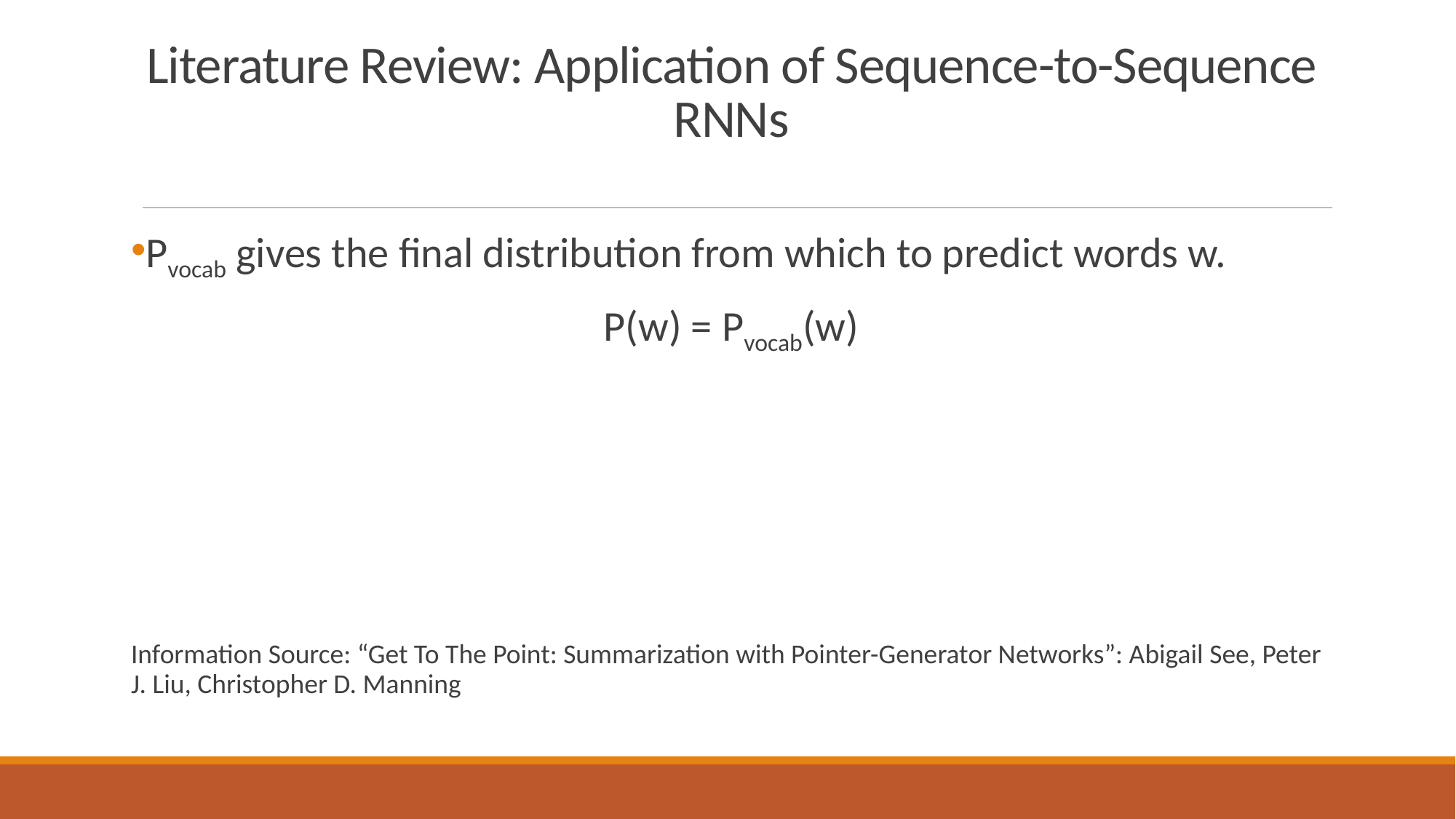

# Literature Review: Application of Sequence-to-Sequence RNNs
Pvocab gives the final distribution from which to predict words w.
P(w) = Pvocab(w)

Information Source: “Get To The Point: Summarization with Pointer-Generator Networks”: Abigail See, Peter J. Liu, Christopher D. Manning